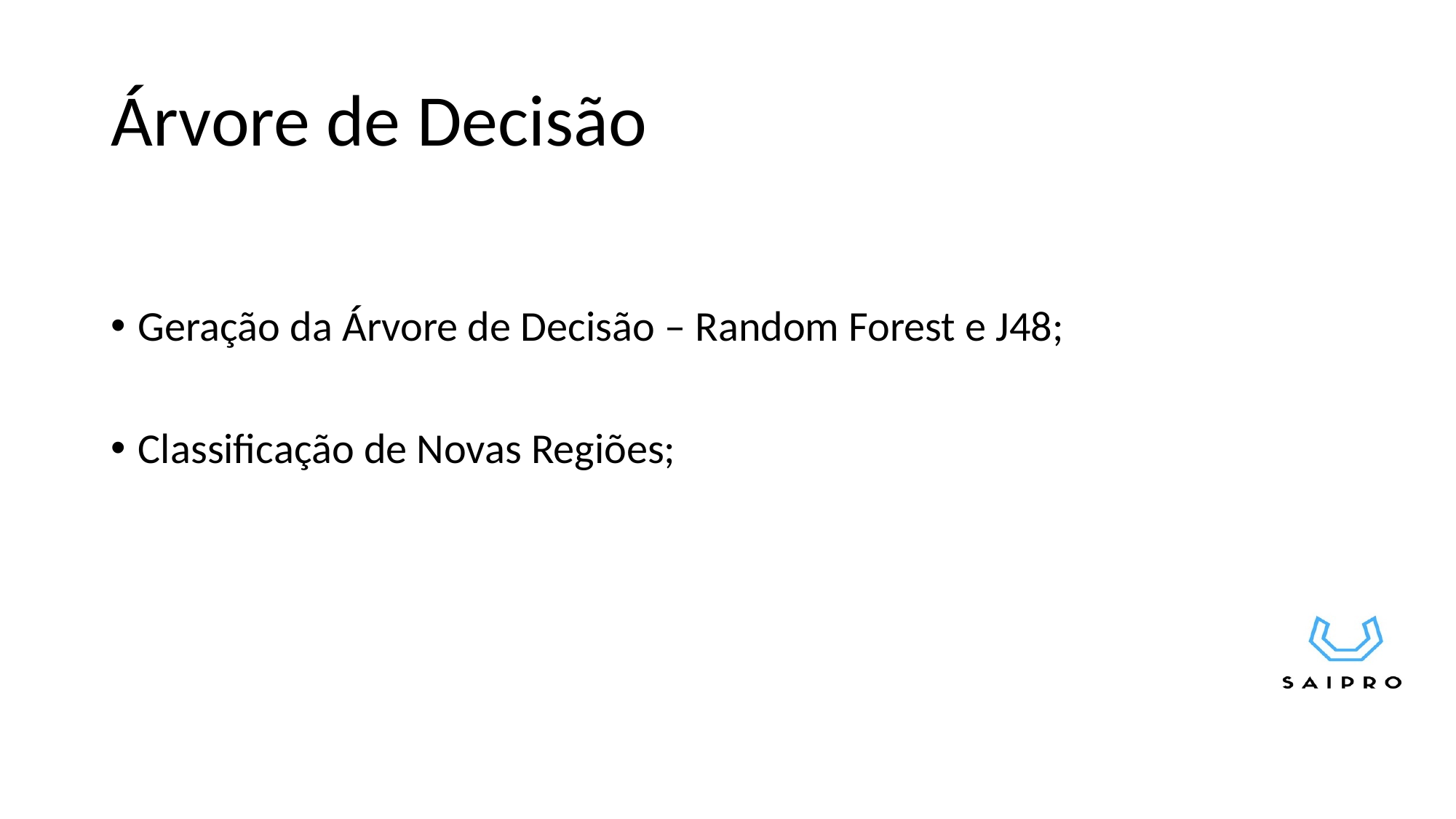

# Árvore de Decisão
Geração da Árvore de Decisão – Random Forest e J48;

Classificação de Novas Regiões;